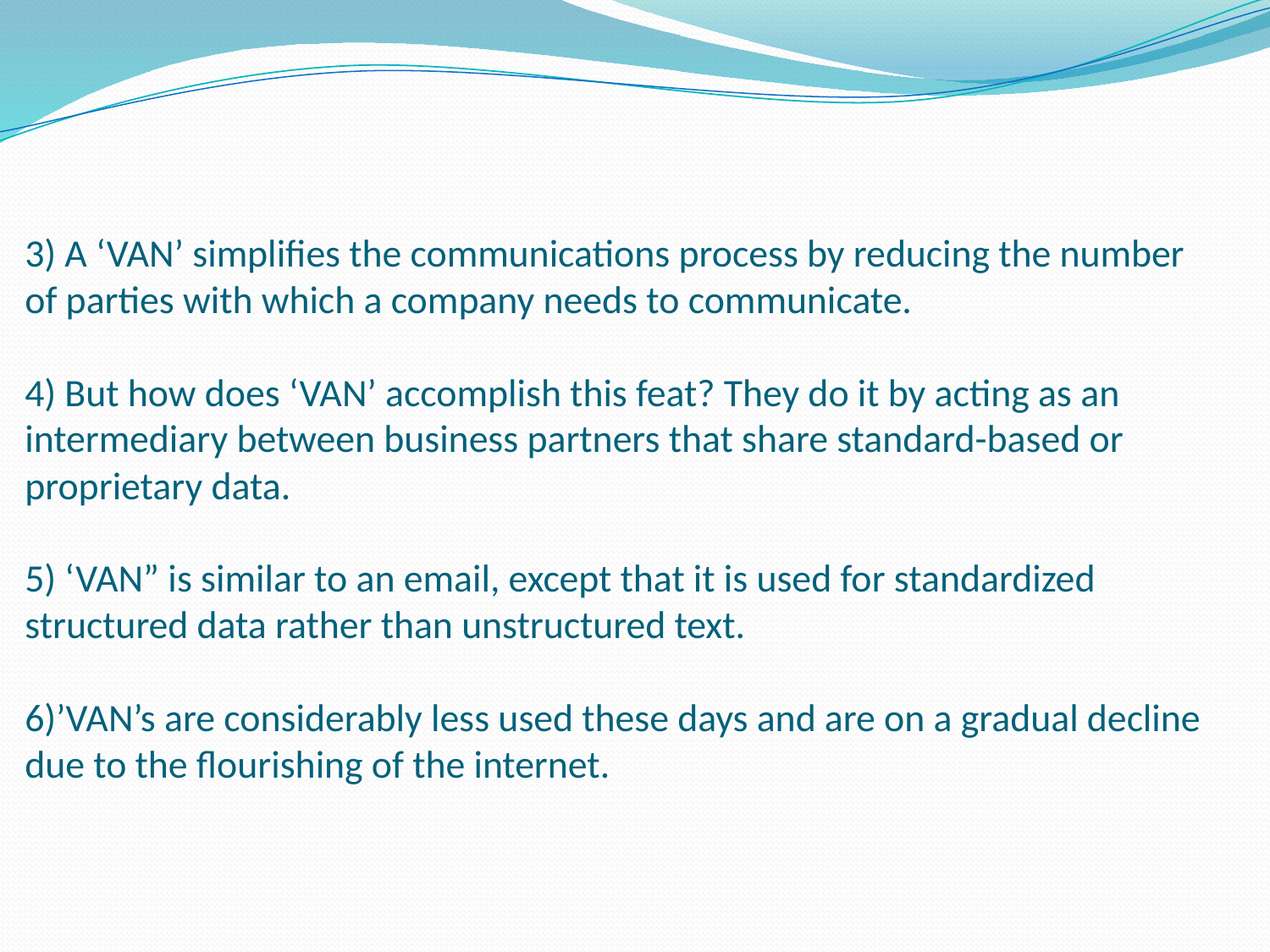

3) A ‘VAN’ simplifies the communications process by reducing the number of parties with which a company needs to communicate.
4) But how does ‘VAN’ accomplish this feat? They do it by acting as an intermediary between business partners that share standard-based or proprietary data.
5) ‘VAN” is similar to an email, except that it is used for standardized structured data rather than unstructured text.
6)’VAN’s are considerably less used these days and are on a gradual decline due to the flourishing of the internet.